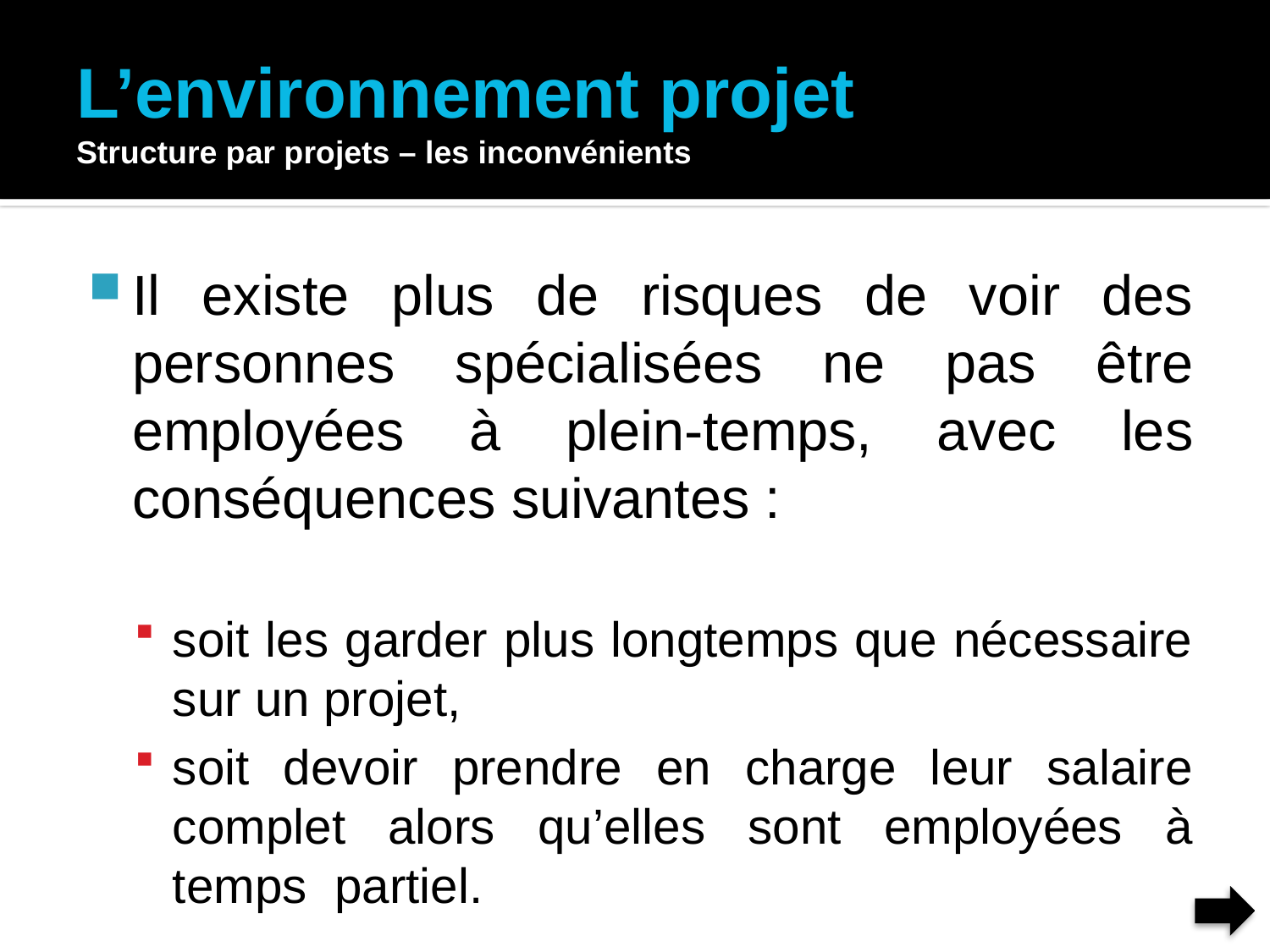

# L’environnement projet Structure par projets – les inconvénients
Il existe plus de risques de voir des personnes spécialisées ne pas être employées à plein-temps, avec les conséquences suivantes :

soit les garder plus longtemps que nécessaire sur un projet,
soit devoir prendre en charge leur salaire complet alors qu’elles sont employées à temps  partiel.